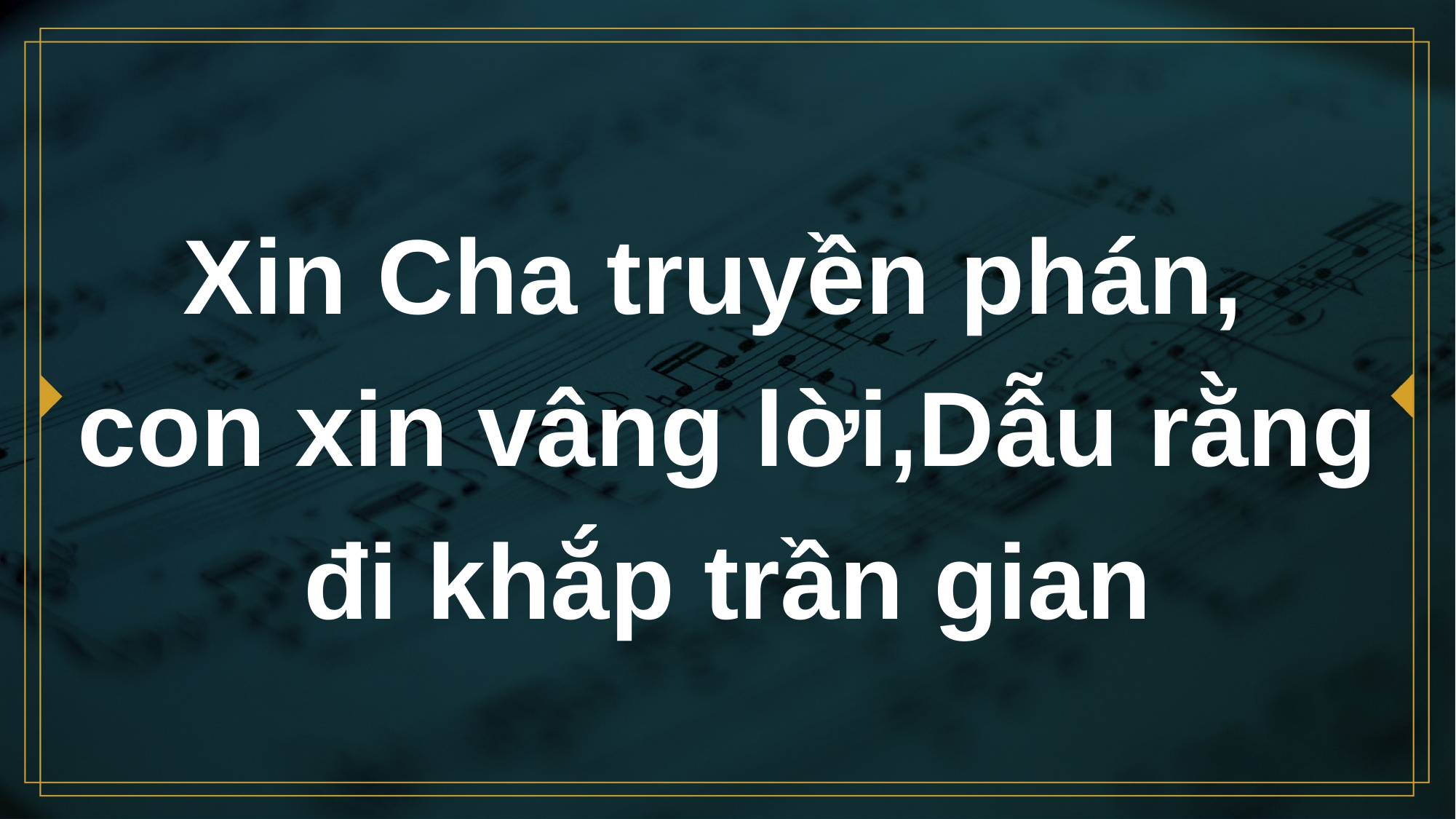

# Xin Cha truyền phán, con xin vâng lời,Dẫu rằng đi khắp trần gian